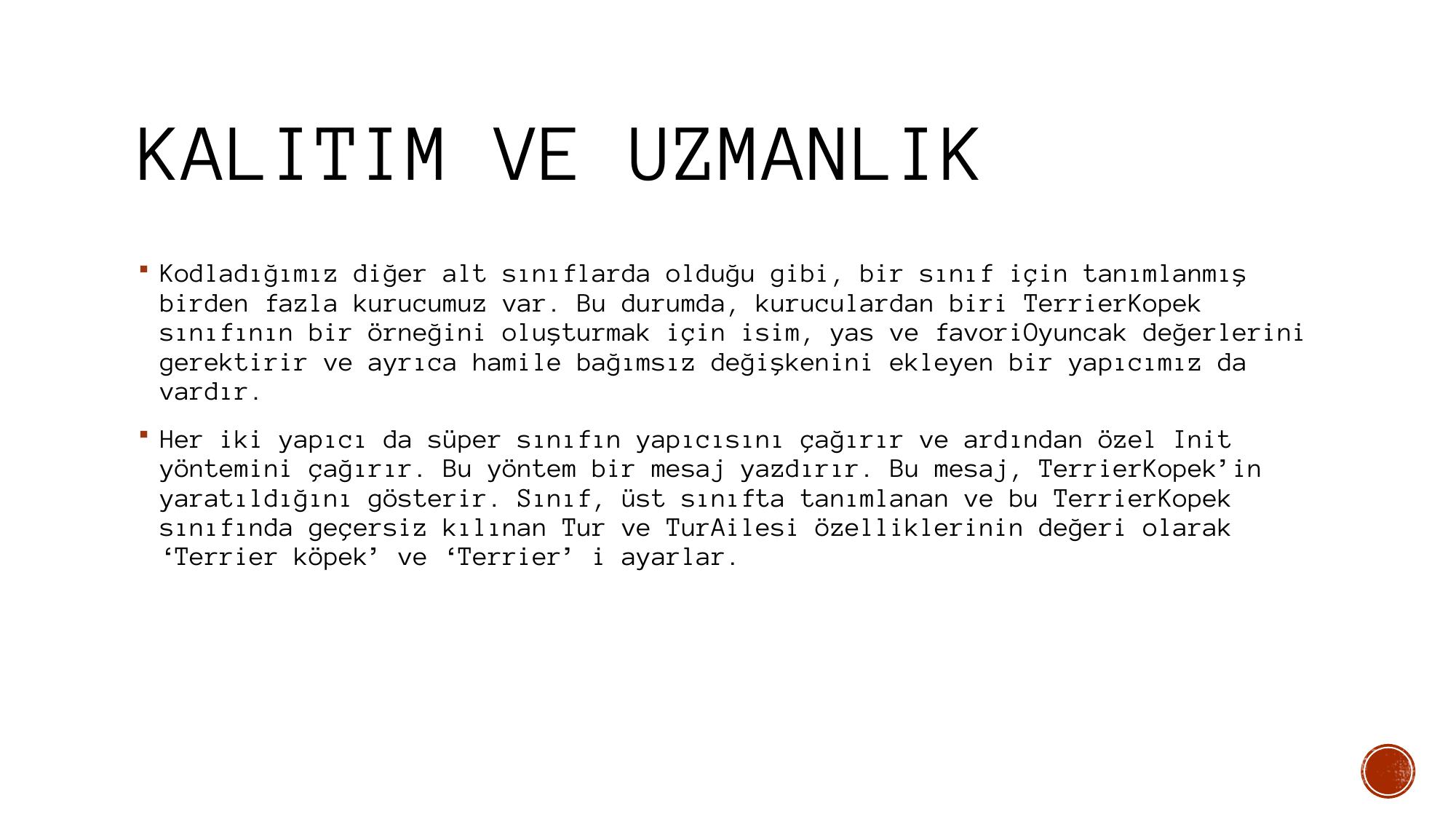

# Kalıtım ve Uzmanlık
Kodladığımız diğer alt sınıflarda olduğu gibi, bir sınıf için tanımlanmış birden fazla kurucumuz var. Bu durumda, kuruculardan biri TerrierKopek sınıfının bir örneğini oluşturmak için isim, yas ve favoriOyuncak değerlerini gerektirir ve ayrıca hamile bağımsız değişkenini ekleyen bir yapıcımız da vardır.
Her iki yapıcı da süper sınıfın yapıcısını çağırır ve ardından özel Init yöntemini çağırır. Bu yöntem bir mesaj yazdırır. Bu mesaj, TerrierKopek’in yaratıldığını gösterir. Sınıf, üst sınıfta tanımlanan ve bu TerrierKopek sınıfında geçersiz kılınan Tur ve TurAilesi özelliklerinin değeri olarak ‘Terrier köpek’ ve ‘Terrier’ i ayarlar.